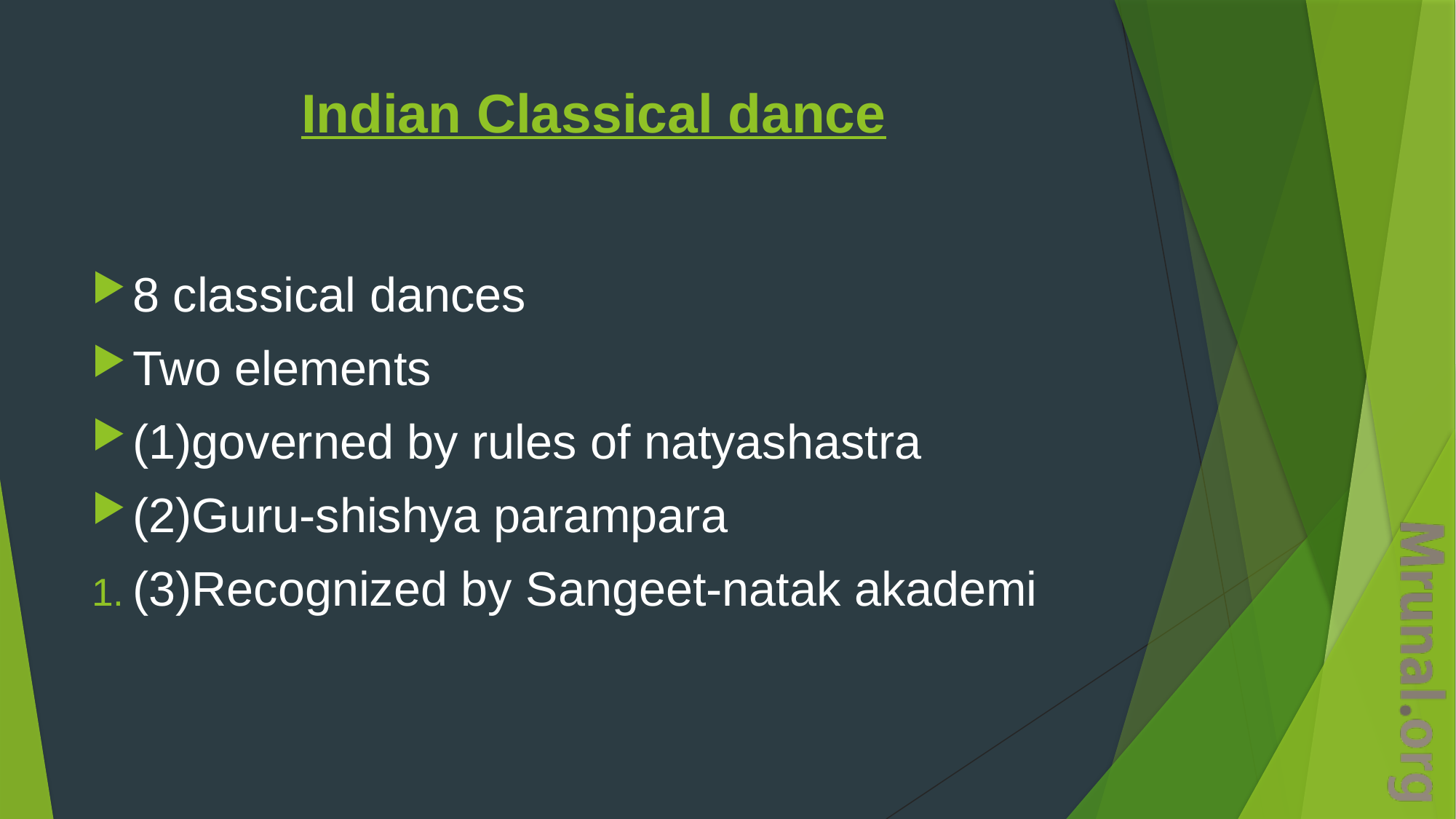

# Indian Classical dance
8 classical dances
Two elements
(1)governed by rules of natyashastra
(2)Guru-shishya parampara
(3)Recognized by Sangeet-natak akademi